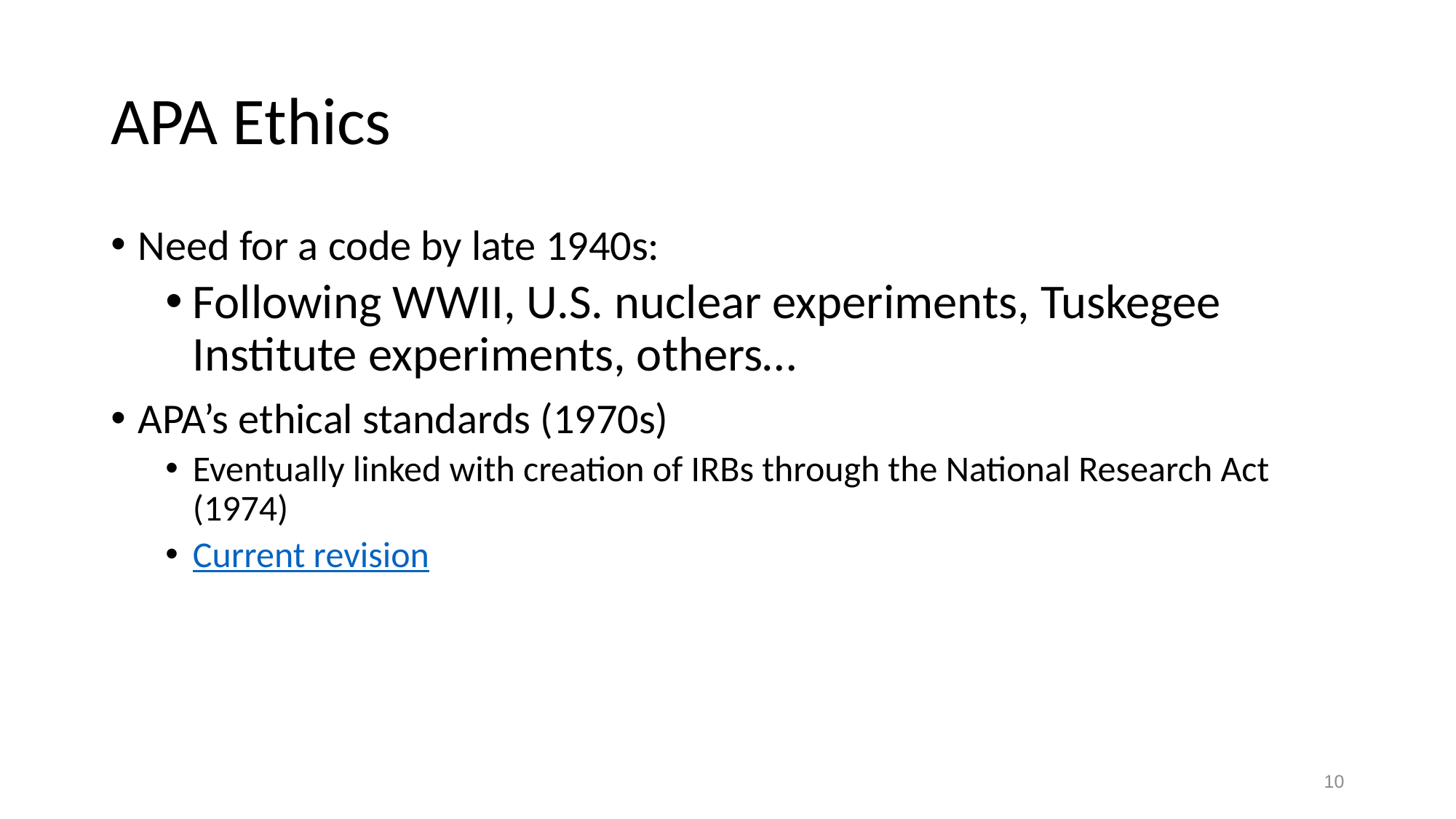

# APA Ethics
Need for a code by late 1940s:
Following WWII, U.S. nuclear experiments, Tuskegee Institute experiments, others…
APA’s ethical standards (1970s)
Eventually linked with creation of IRBs through the National Research Act (1974)
Current revision
10